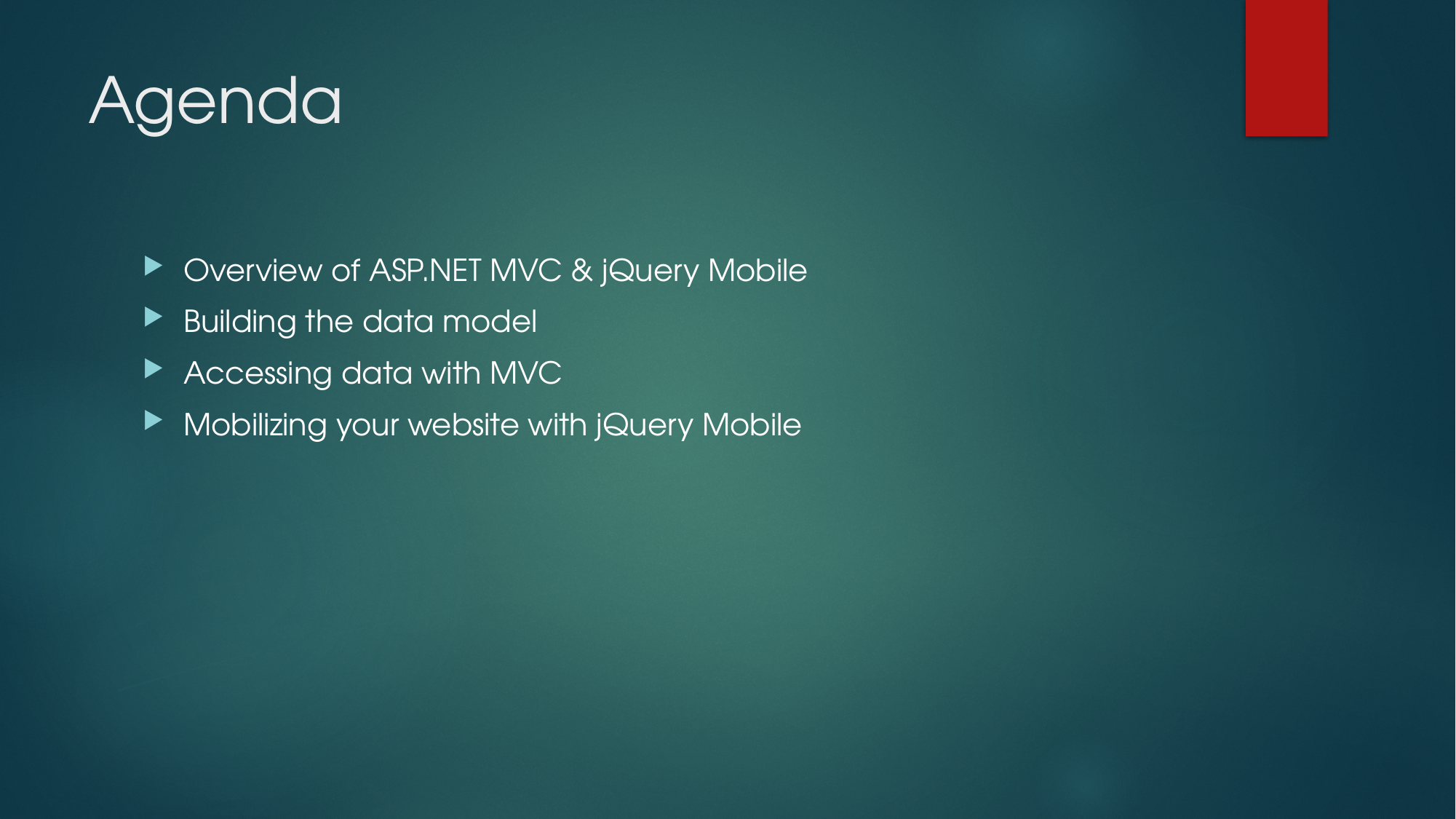

# Agenda
Overview of ASP.NET MVC & jQuery Mobile
Building the data model
Accessing data with MVC
Mobilizing your website with jQuery Mobile